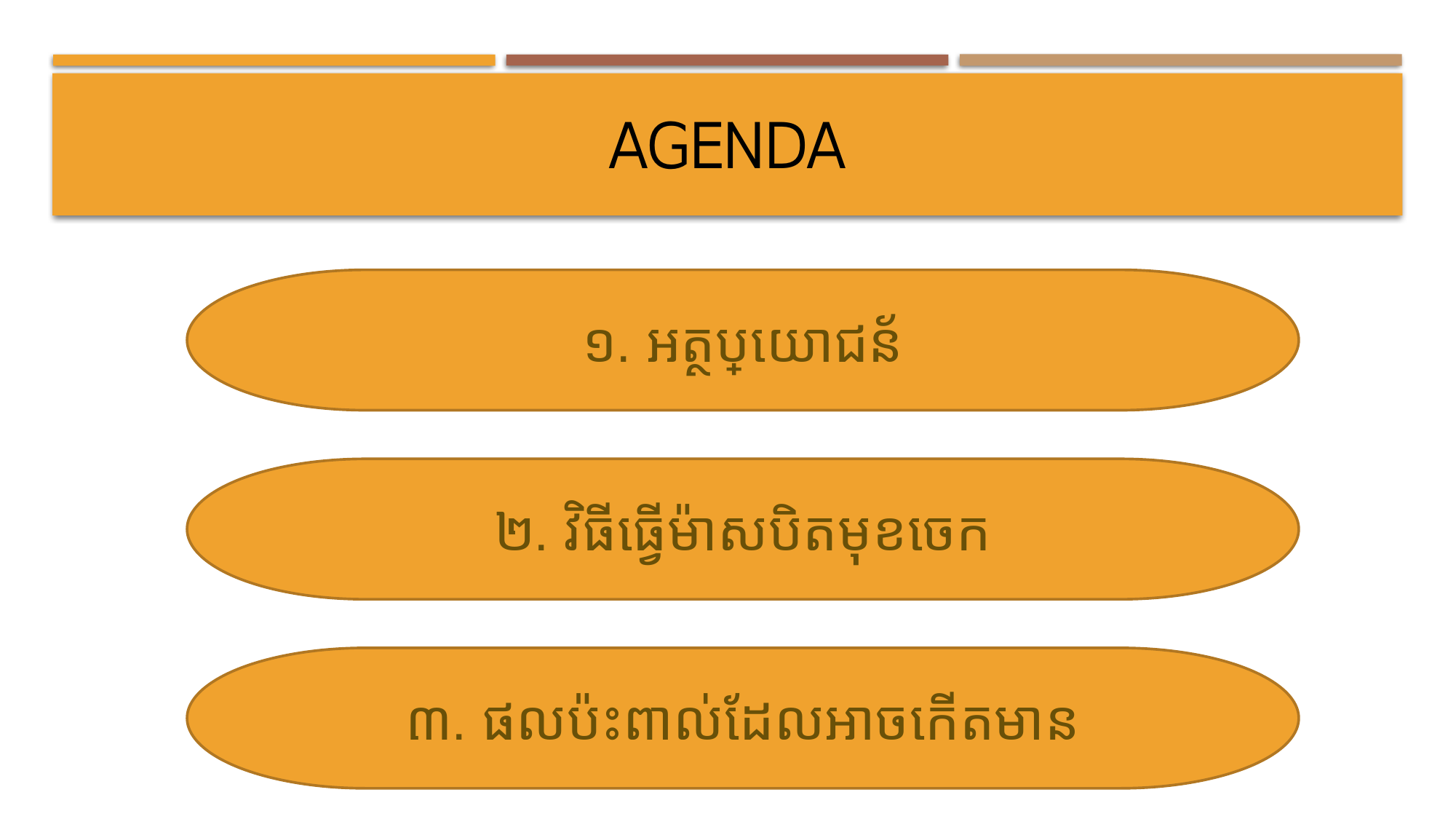

AGENDA
១. អត្ថប្រយោជន័
២. វិធីធ្វើម៉ាសបិតមុខចេក
៣. ផលប៉ះពាល់ដែលអាចកើតមាន